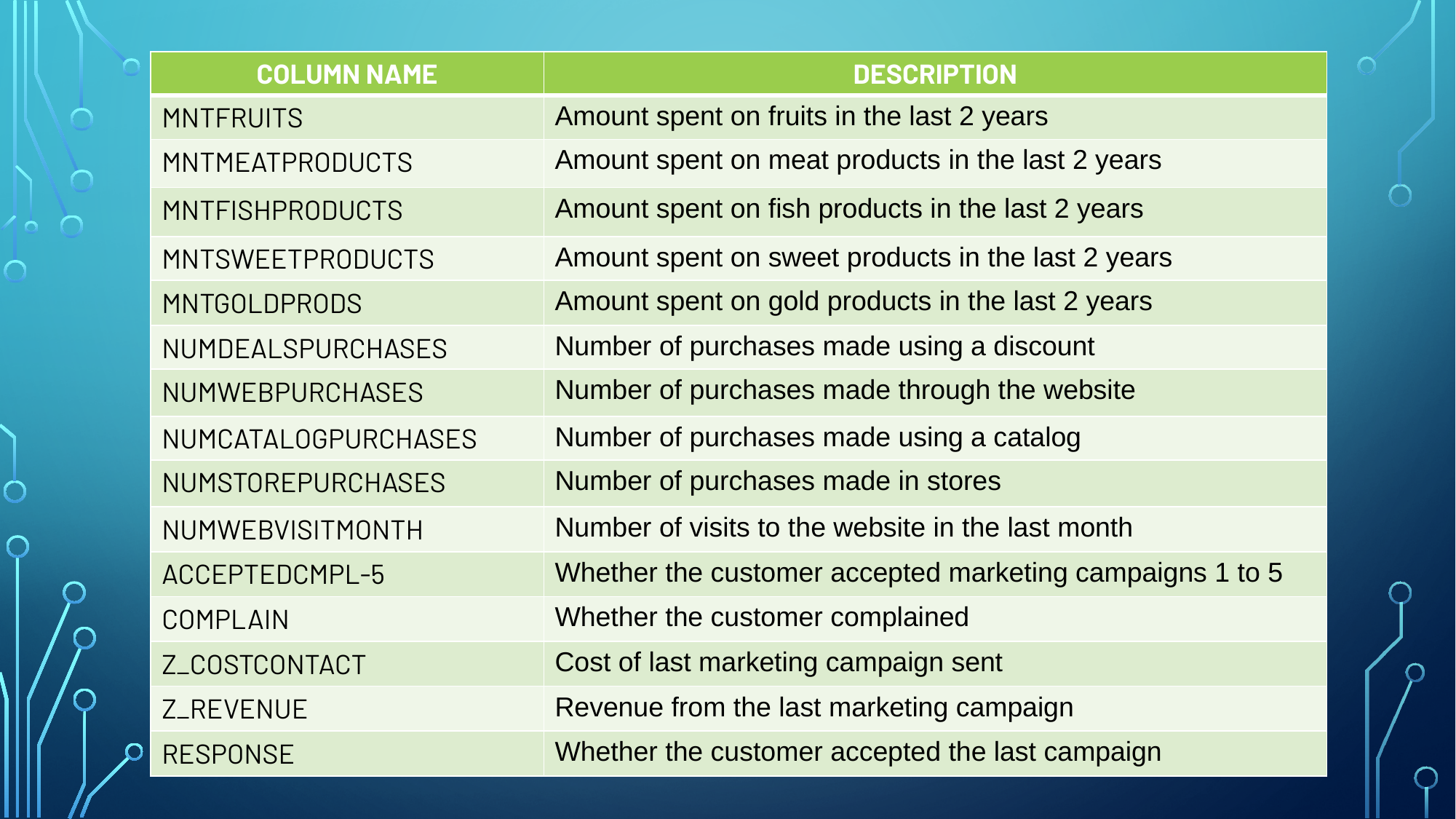

| COLUMN NAME | DESCRIPTION |
| --- | --- |
| MNTFRUITS | Amount spent on fruits in the last 2 years |
| MNTMEATPRODUCTS | Amount spent on meat products in the last 2 years |
| MNTFISHPRODUCTS | Amount spent on fish products in the last 2 years |
| MNTSWEETPRODUCTS | Amount spent on sweet products in the last 2 years |
| MNTGOLDPRODS | Amount spent on gold products in the last 2 years |
| NUMDEALSPURCHASES | Number of purchases made using a discount |
| NUMWEBPURCHASES | Number of purchases made through the website |
| NUMCATALOGPURCHASES | Number of purchases made using a catalog |
| NUMSTOREPURCHASES | Number of purchases made in stores |
| NUMWEBVISITMONTH | Number of visits to the website in the last month |
| ACCEPTEDCMPL-5 | Whether the customer accepted marketing campaigns 1 to 5 |
| COMPLAIN | Whether the customer complained |
| Z\_COSTCONTACT | Cost of last marketing campaign sent |
| Z\_REVENUE | Revenue from the last marketing campaign |
| RESPONSE | Whether the customer accepted the last campaign |